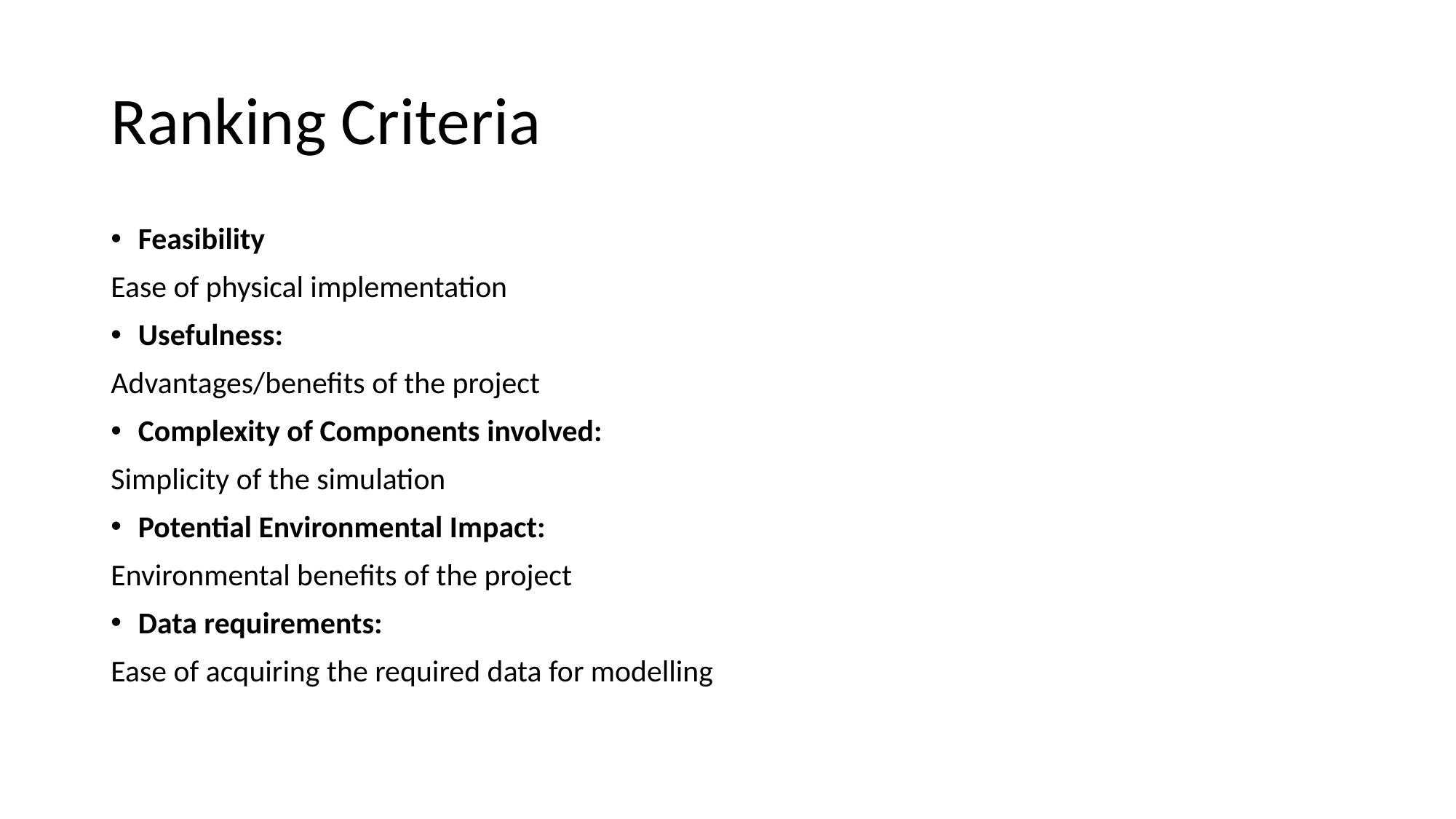

# Ranking Criteria
Feasibility
Ease of physical implementation
Usefulness:
Advantages/benefits of the project
Complexity of Components involved:
Simplicity of the simulation
Potential Environmental Impact:
Environmental benefits of the project
Data requirements:
Ease of acquiring the required data for modelling